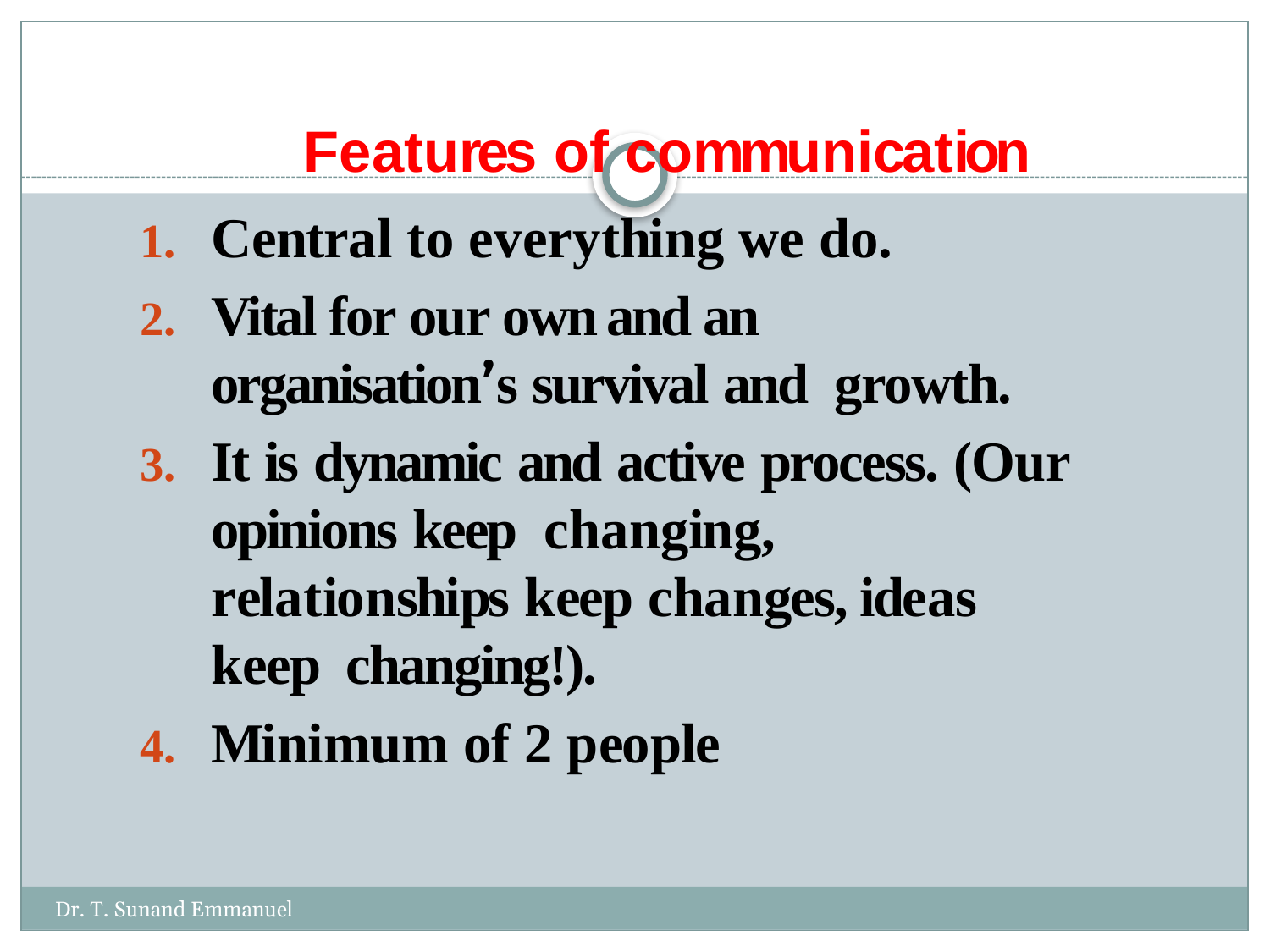

# Features of communication
Central to everything we do.
Vital for our own and an organisation’s survival and  growth.
It is dynamic and active process. (Our opinions keep  changing, relationships keep changes, ideas keep  changing!).
Minimum of 2 people
Dr. T. Sunand Emmanuel